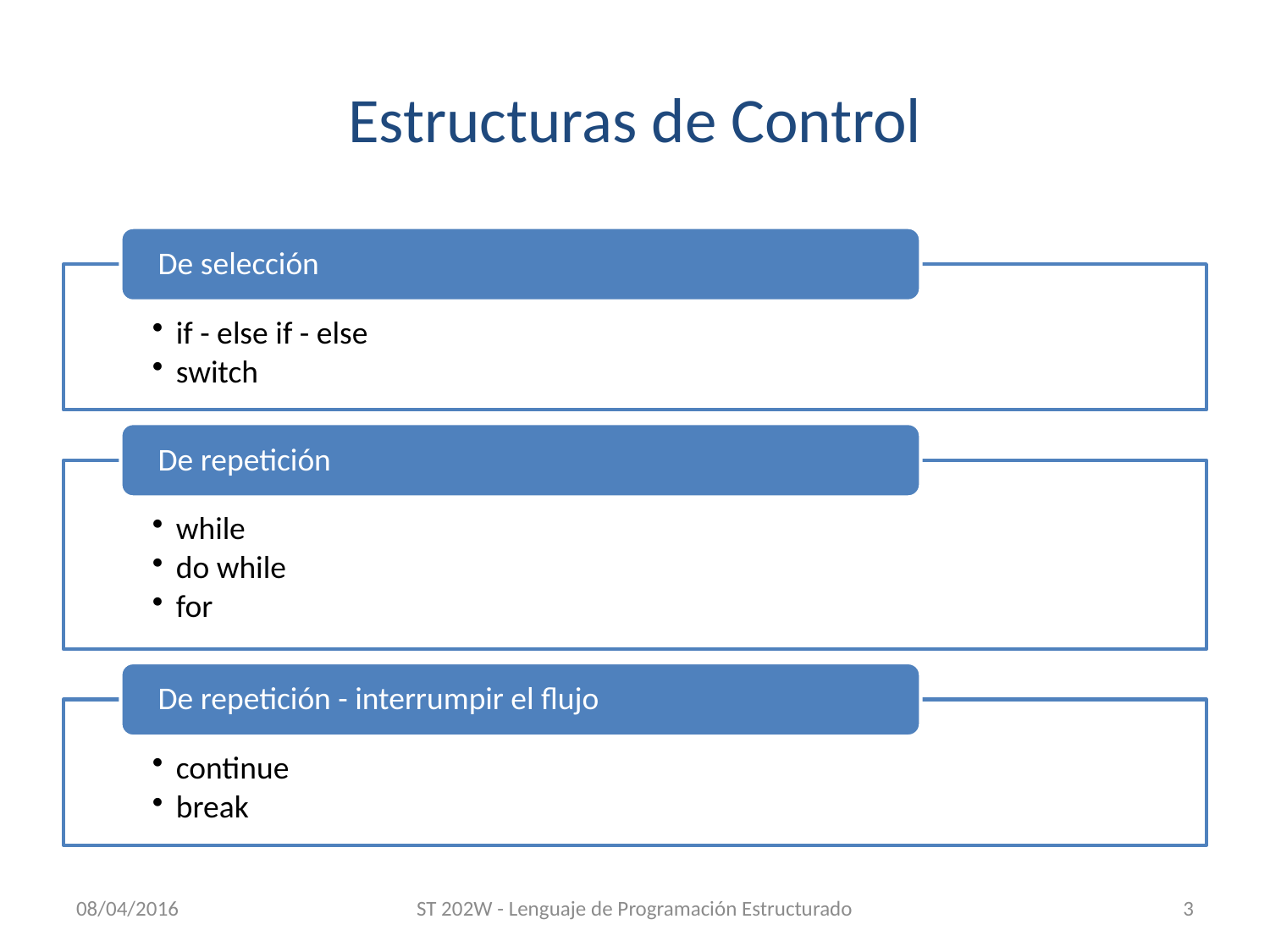

# Estructuras de Control
if - else if - else
switch
De selección
while
do while
for
De repetición
continue
break
De repetición - interrumpir el flujo
08/04/2016
ST 202W - Lenguaje de Programación Estructurado
3